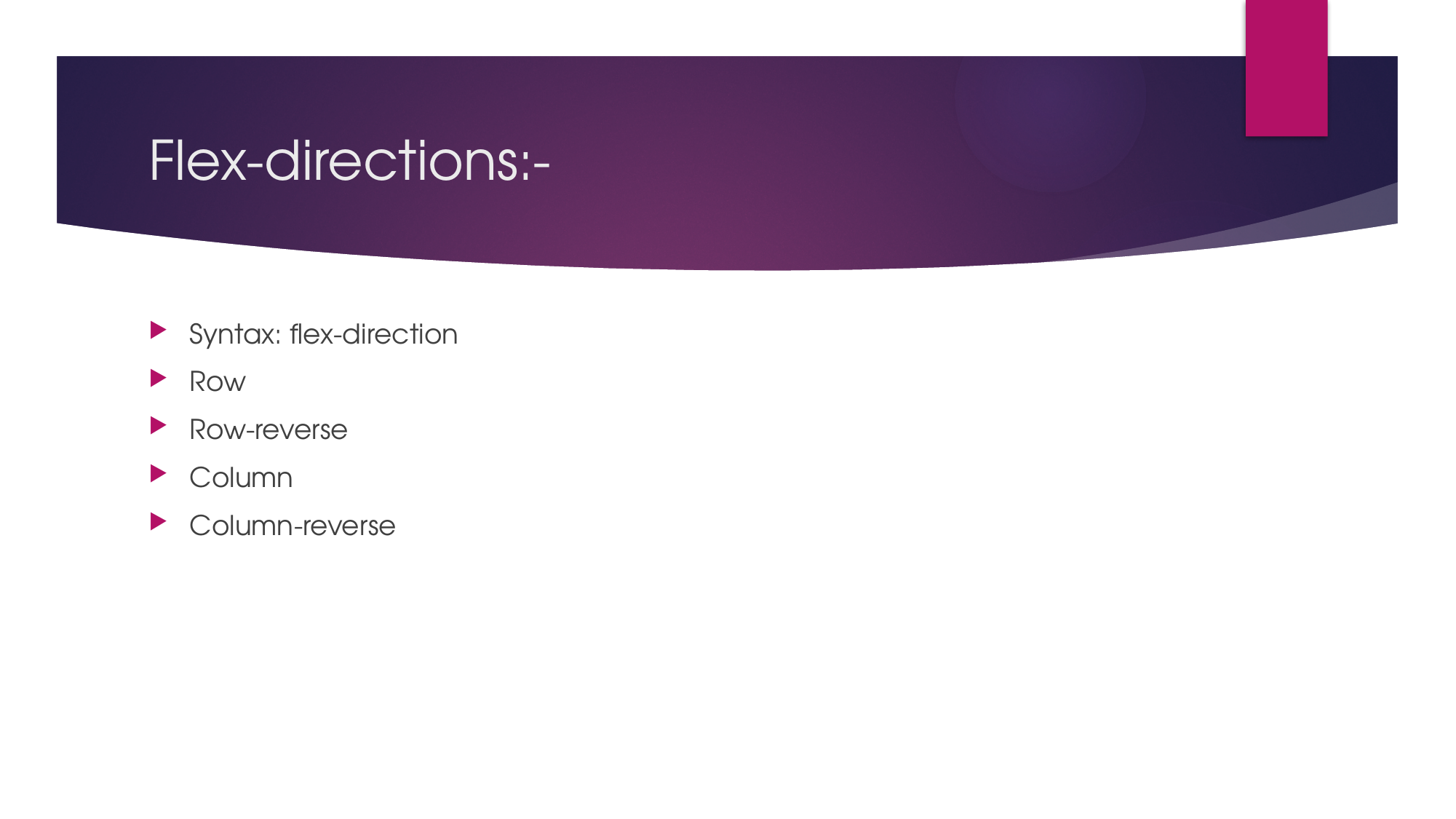

# Flex-directions:-
Syntax: flex-direction
Row
Row-reverse
Column
Column-reverse